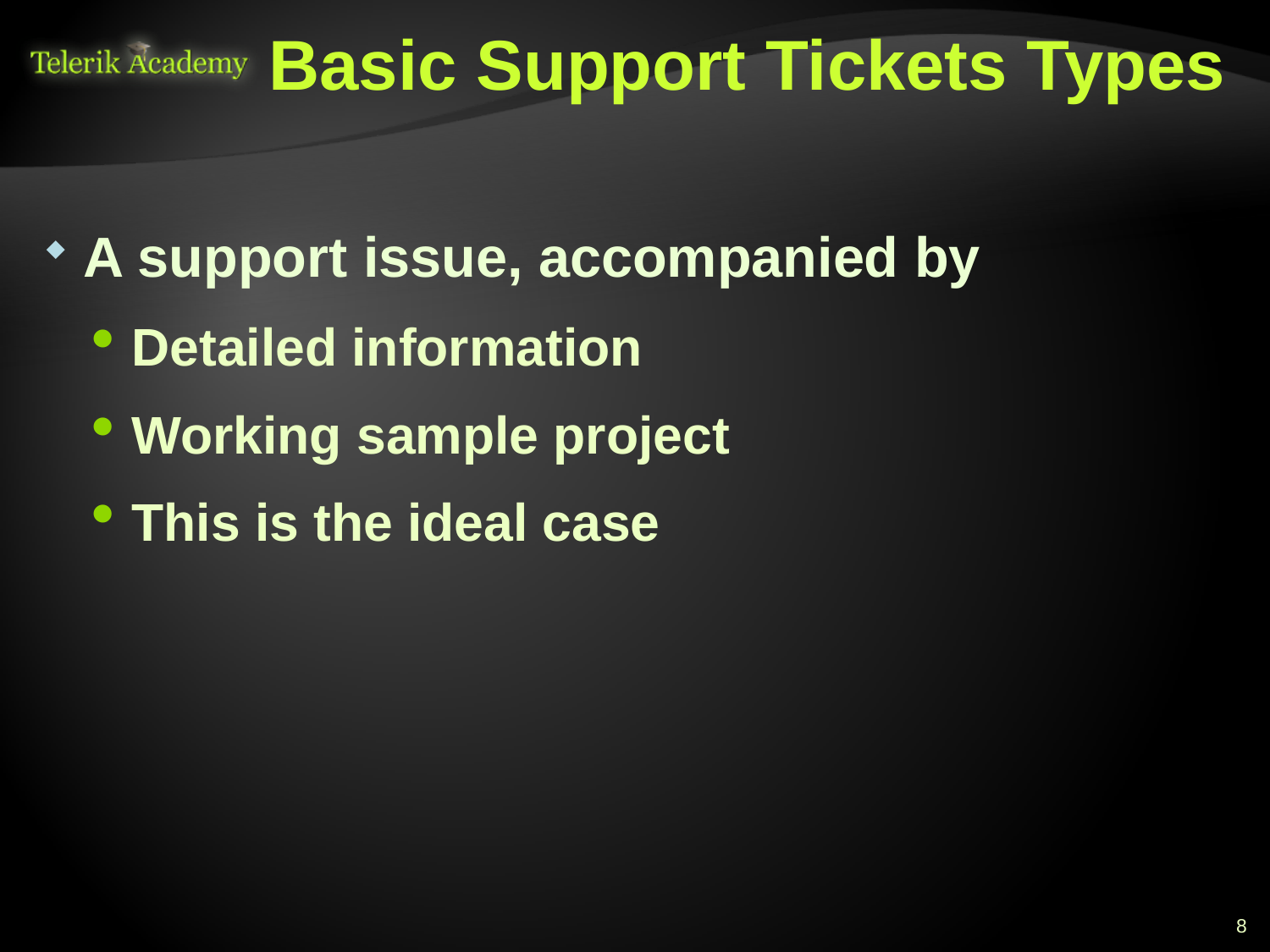

# Basic Support Tickets Types
A support issue, accompanied by
Detailed information
Working sample project
This is the ideal case

8